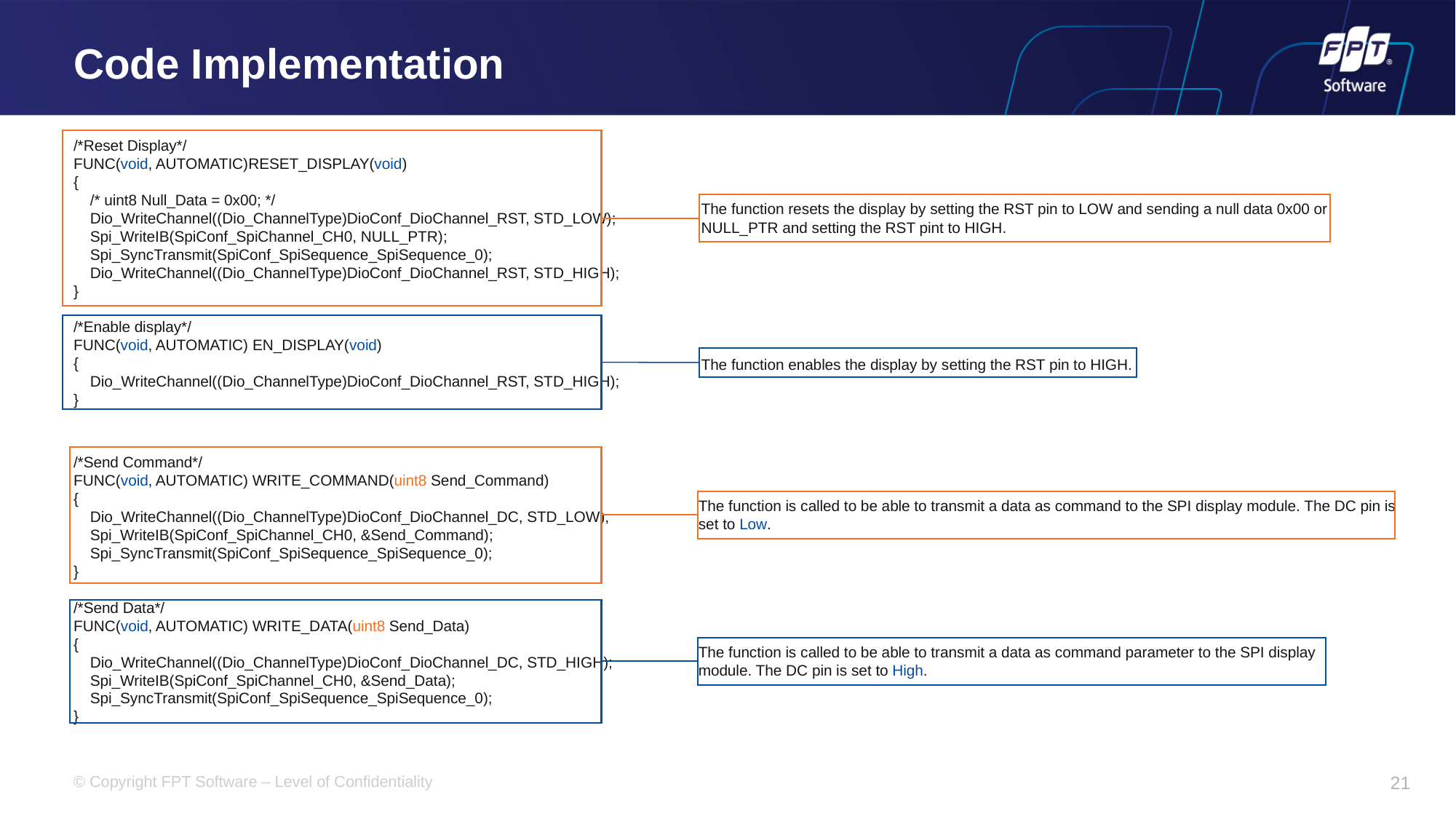

# Code Implementation
/*Reset Display*/
FUNC(void, AUTOMATIC)RESET_DISPLAY(void)
{
    /* uint8 Null_Data = 0x00; */
    Dio_WriteChannel((Dio_ChannelType)DioConf_DioChannel_RST, STD_LOW);
    Spi_WriteIB(SpiConf_SpiChannel_CH0, NULL_PTR);
    Spi_SyncTransmit(SpiConf_SpiSequence_SpiSequence_0);
    Dio_WriteChannel((Dio_ChannelType)DioConf_DioChannel_RST, STD_HIGH);
}

/*Enable display*/
FUNC(void, AUTOMATIC) EN_DISPLAY(void)
{
    Dio_WriteChannel((Dio_ChannelType)DioConf_DioChannel_RST, STD_HIGH);
}

The function resets the display by setting the RST pin to LOW and sending a null data 0x00 or NULL_PTR and setting the RST pint to HIGH.

The function enables the display by setting the RST pin to HIGH.
/*Send Command*/
FUNC(void, AUTOMATIC) WRITE_COMMAND(uint8 Send_Command)
{
    Dio_WriteChannel((Dio_ChannelType)DioConf_DioChannel_DC, STD_LOW);
    Spi_WriteIB(SpiConf_SpiChannel_CH0, &Send_Command);
    Spi_SyncTransmit(SpiConf_SpiSequence_SpiSequence_0);
}

/*Send Data*/
FUNC(void, AUTOMATIC) WRITE_DATA(uint8 Send_Data)
{
    Dio_WriteChannel((Dio_ChannelType)DioConf_DioChannel_DC, STD_HIGH);
    Spi_WriteIB(SpiConf_SpiChannel_CH0, &Send_Data);
    Spi_SyncTransmit(SpiConf_SpiSequence_SpiSequence_0);
}

The function is called to be able to transmit a data as command to the SPI display module. The DC pin is set to Low.

The function is called to be able to transmit a data as command parameter to the SPI display module. The DC pin is set to High.

21